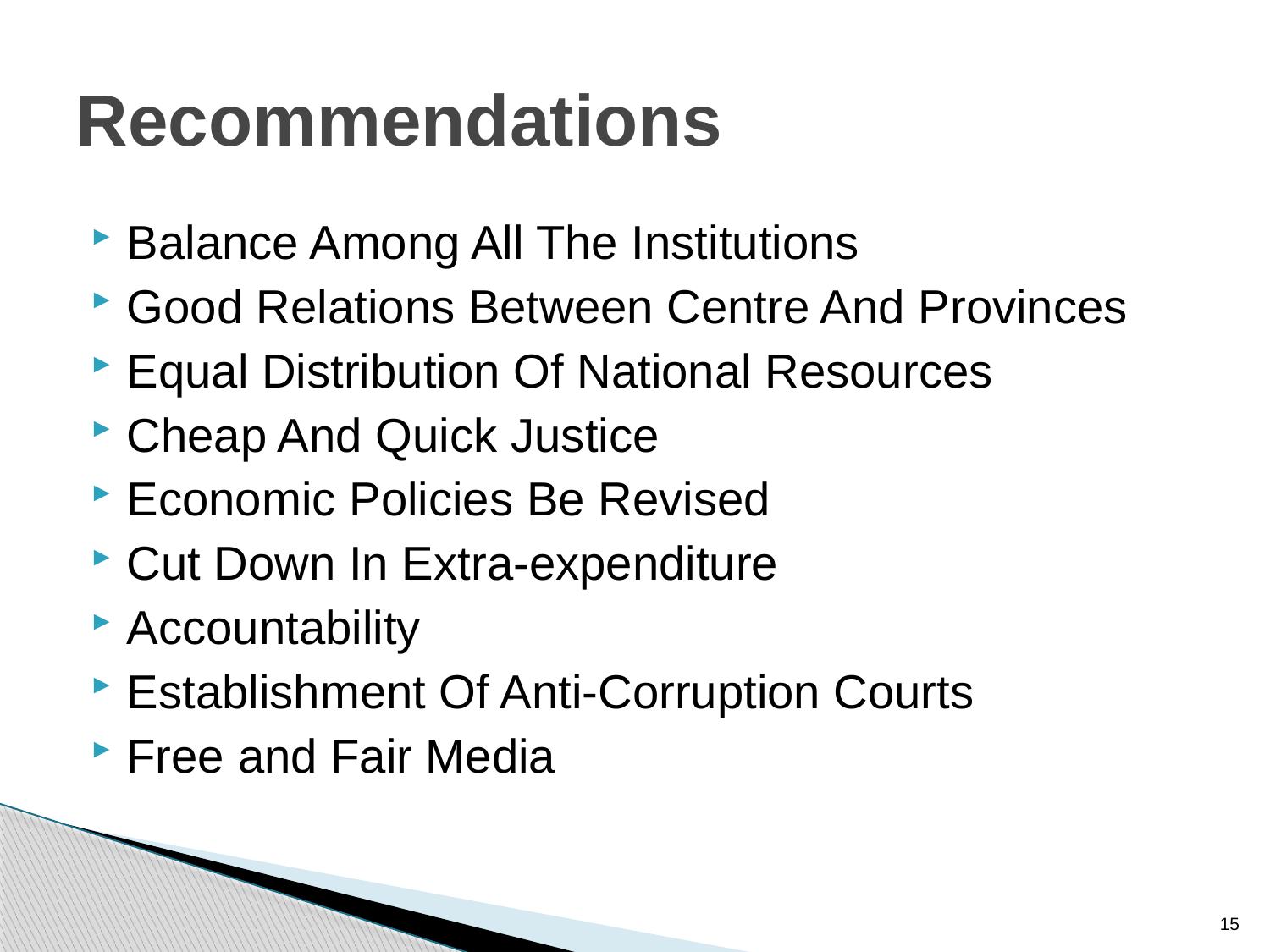

# Recommendations
Balance Among All The Institutions
Good Relations Between Centre And Provinces
Equal Distribution Of National Resources
Cheap And Quick Justice
Economic Policies Be Revised
Cut Down In Extra-expenditure
Accountability
Establishment Of Anti-Corruption Courts
Free and Fair Media

15